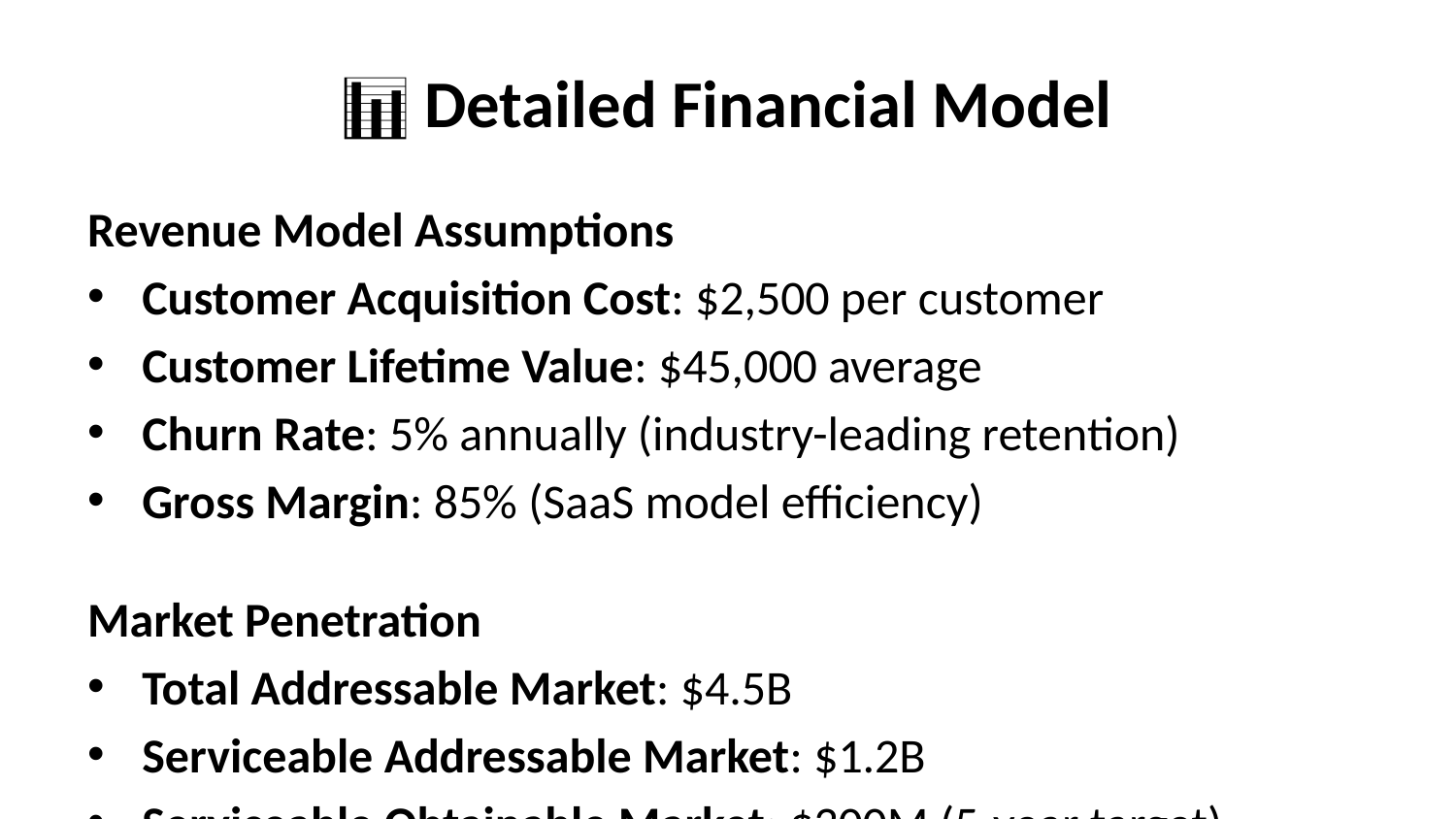

# 📊 Detailed Financial Model
Revenue Model Assumptions
Customer Acquisition Cost: $2,500 per customer
Customer Lifetime Value: $45,000 average
Churn Rate: 5% annually (industry-leading retention)
Gross Margin: 85% (SaaS model efficiency)
Market Penetration
Total Addressable Market: $4.5B
Serviceable Addressable Market: $1.2B
Serviceable Obtainable Market: $300M (5-year target)